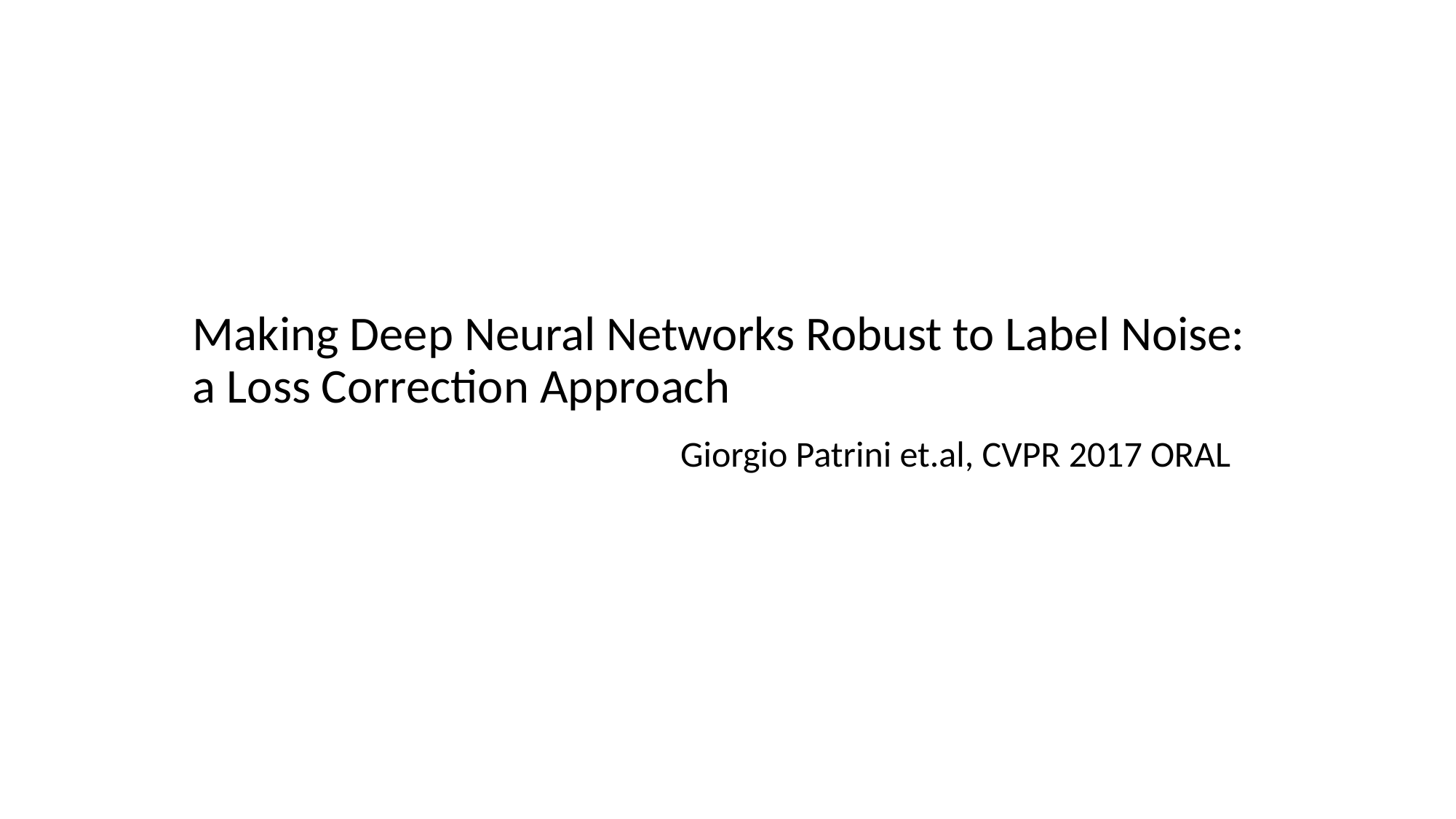

# Making Deep Neural Networks Robust to Label Noise: a Loss Correction Approach
Giorgio Patrini et.al, CVPR 2017 ORAL